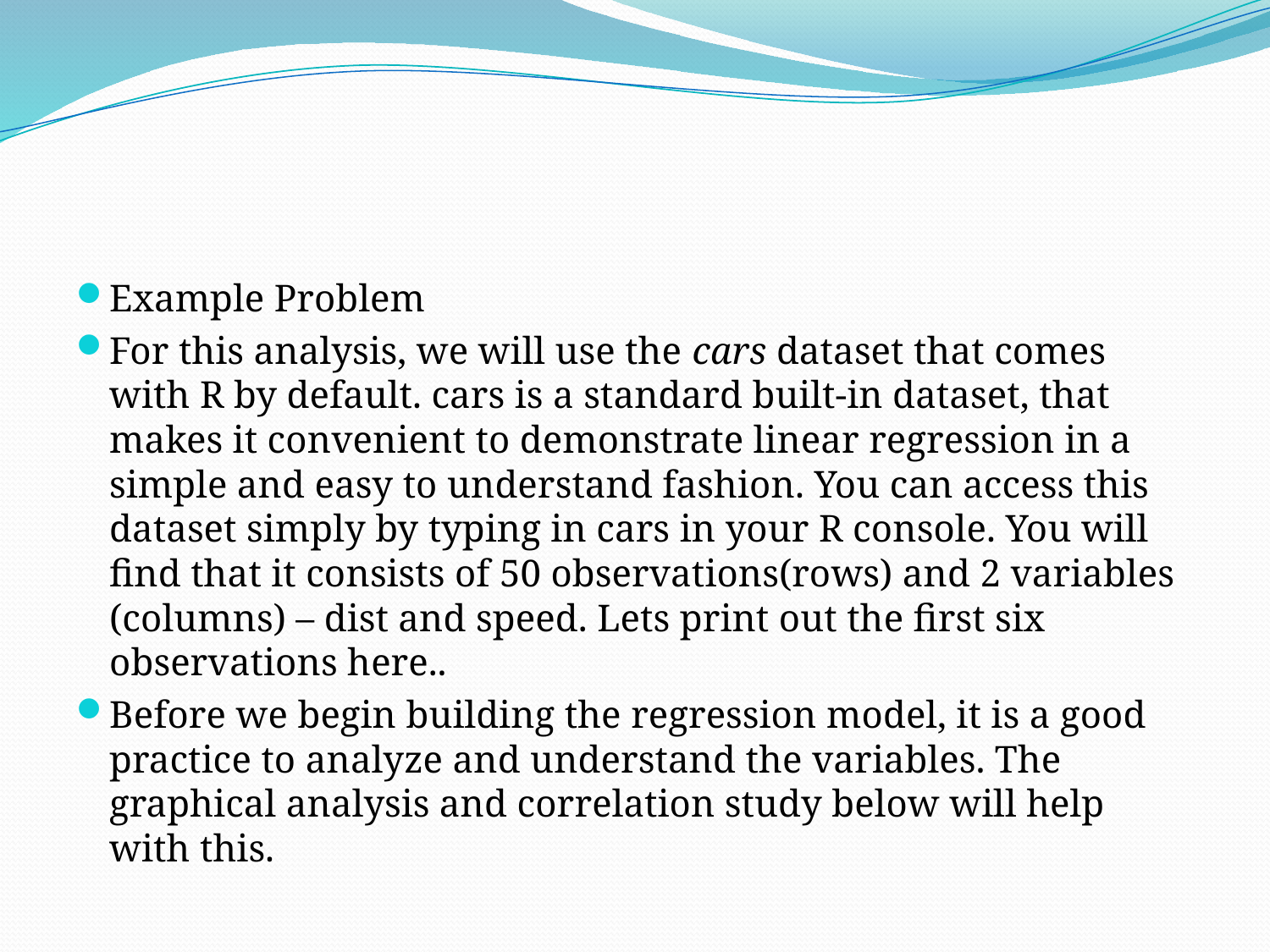

#
Example Problem
For this analysis, we will use the cars dataset that comes with R by default. cars is a standard built-in dataset, that makes it convenient to demonstrate linear regression in a simple and easy to understand fashion. You can access this dataset simply by typing in cars in your R console. You will find that it consists of 50 observations(rows) and 2 variables (columns) – dist and speed. Lets print out the first six observations here..
Before we begin building the regression model, it is a good practice to analyze and understand the variables. The graphical analysis and correlation study below will help with this.